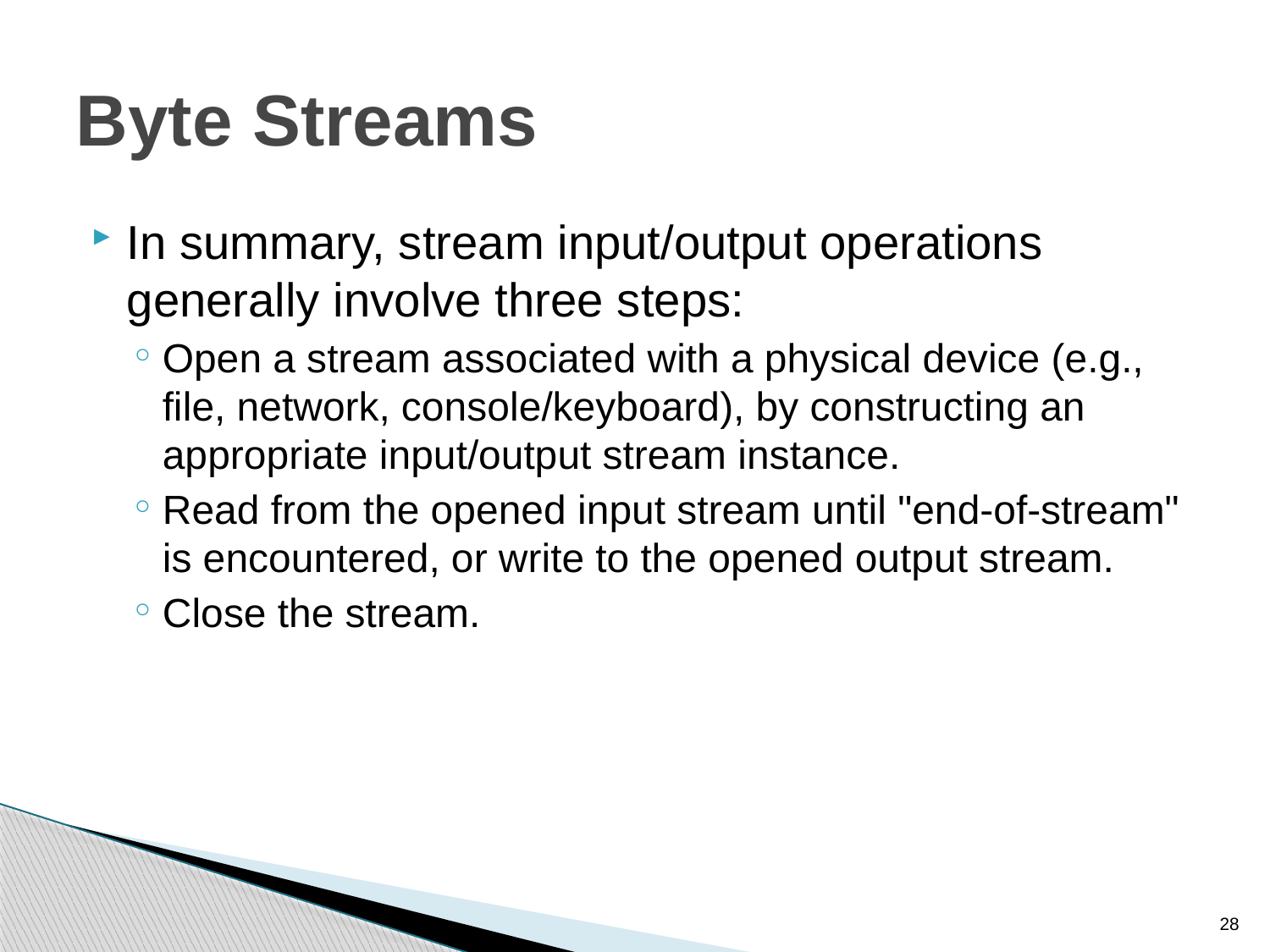

# Byte Streams
In summary, stream input/output operations generally involve three steps:
Open a stream associated with a physical device (e.g., file, network, console/keyboard), by constructing an appropriate input/output stream instance.
Read from the opened input stream until "end-of-stream" is encountered, or write to the opened output stream.
Close the stream.

28